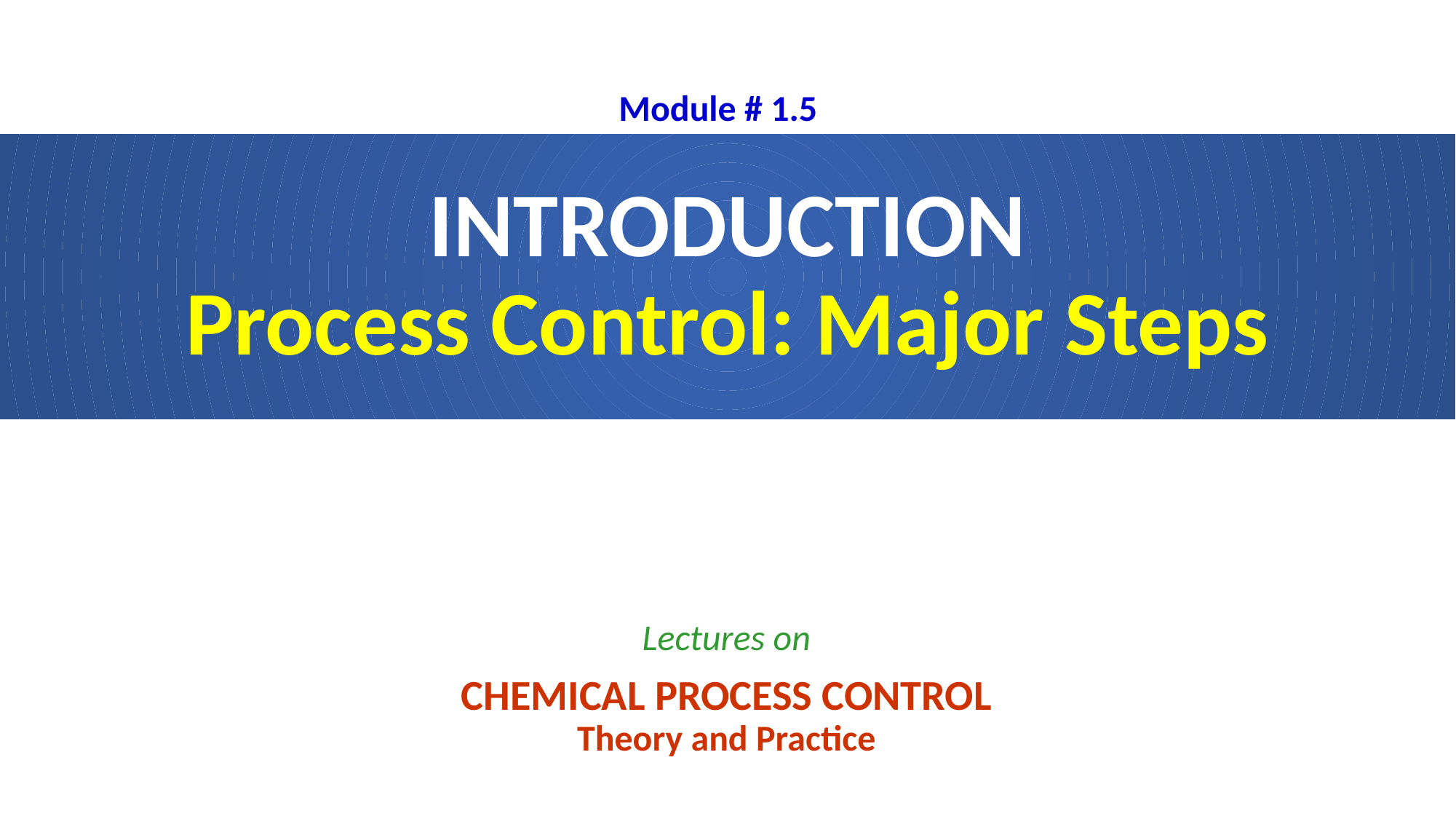

Module # 1.5
# INTRODUCTION Process Control: Major Steps
Lectures on
CHEMICAL PROCESS CONTROL
Theory and Practice